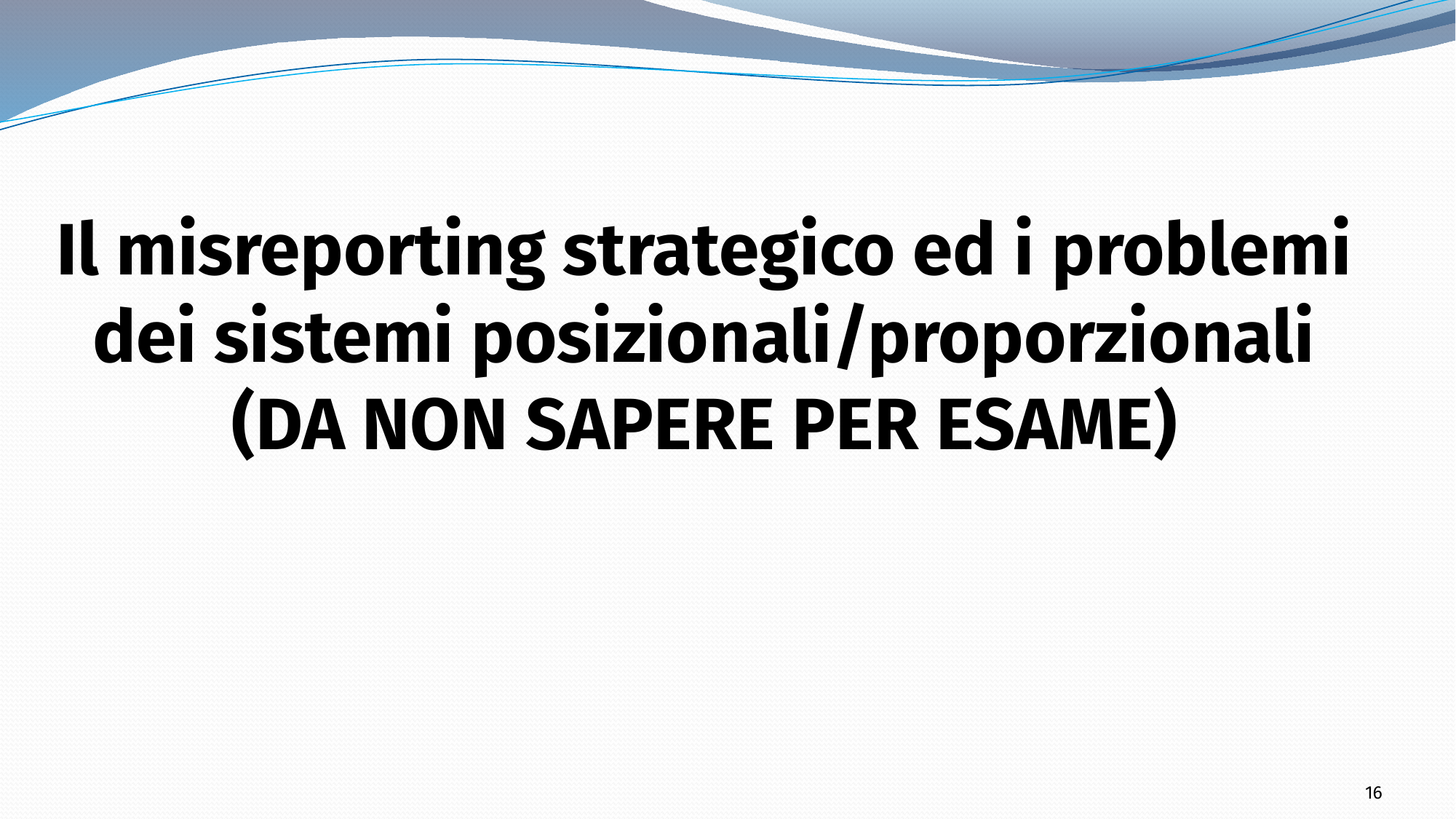

Il misreporting strategico ed i problemi dei sistemi posizionali/proporzionali (DA NON SAPERE PER ESAME)
16